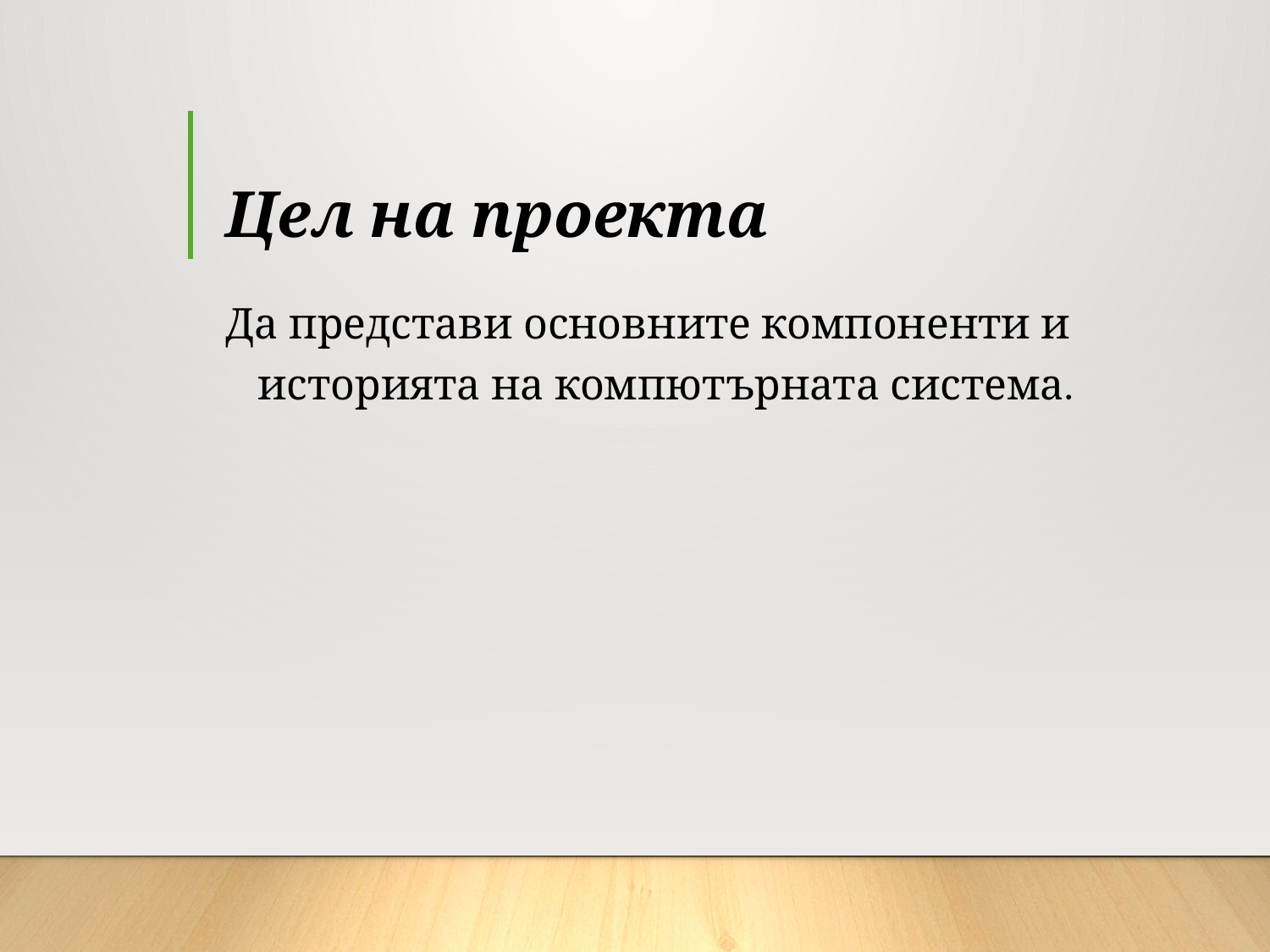

# Цел на проекта
Да представи основните компоненти и историята на компютърната система.